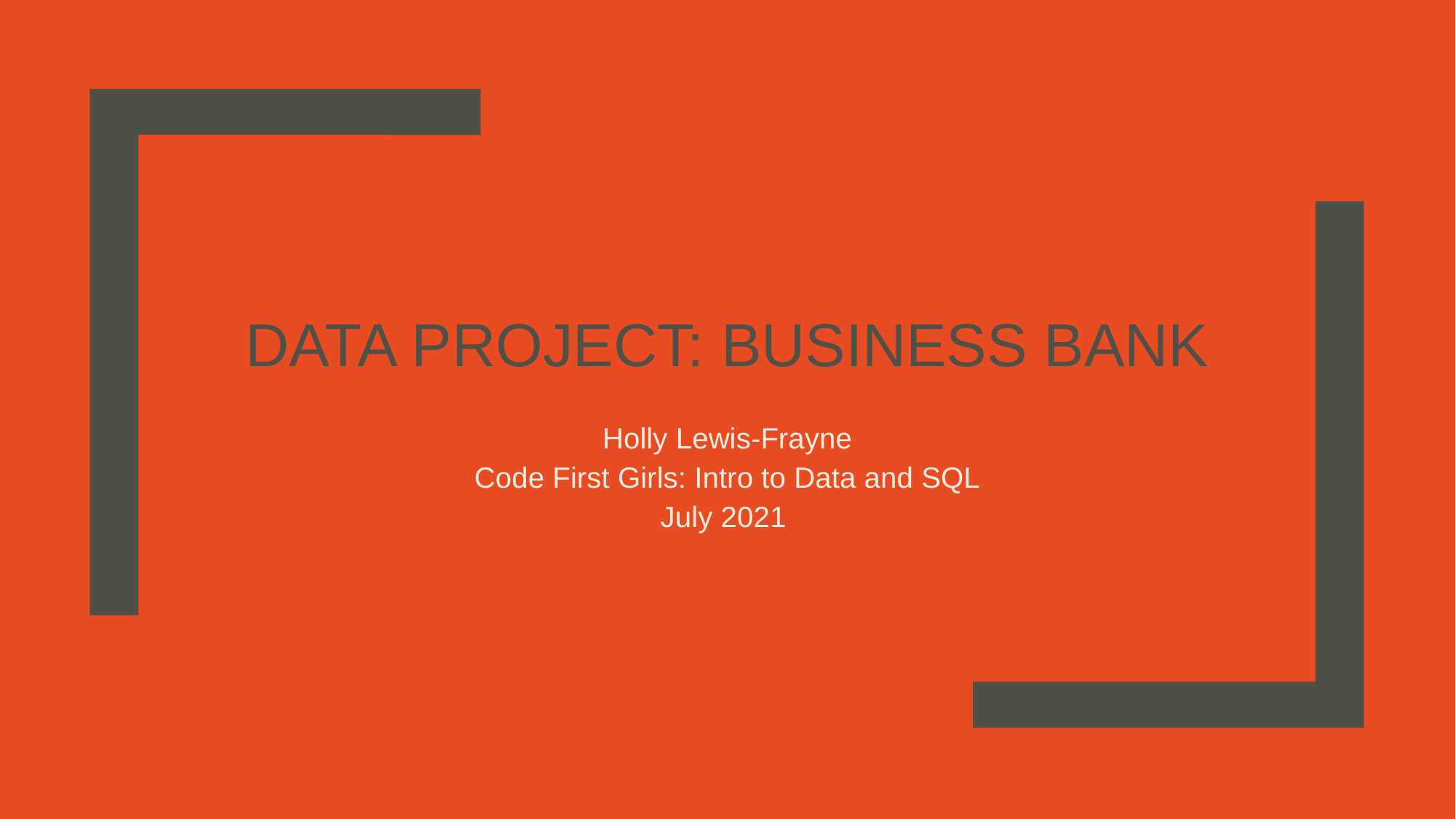

# Data project: Business Bank
Holly Lewis-Frayne
Code First Girls: Intro to Data and SQL
July 2021